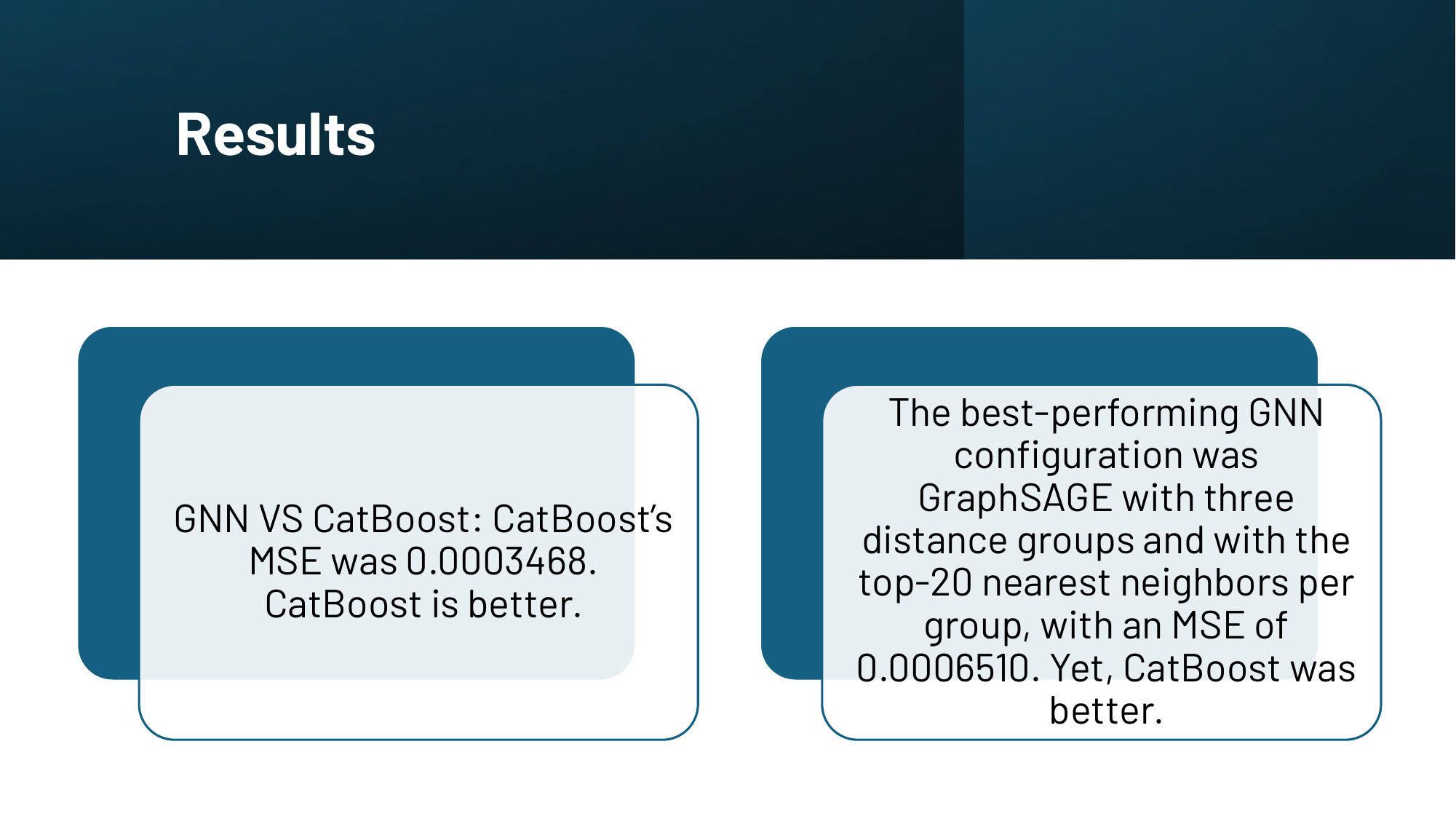

# Results
GNN VS CatBoost: CatBoost’s MSE was 0.0003468. CatBoost is better.
The best-performing GNN configuration was GraphSAGE with three distance groups and with the top-20 nearest neighbors per group, with an MSE of 0.0006510. Yet, CatBoost was better.